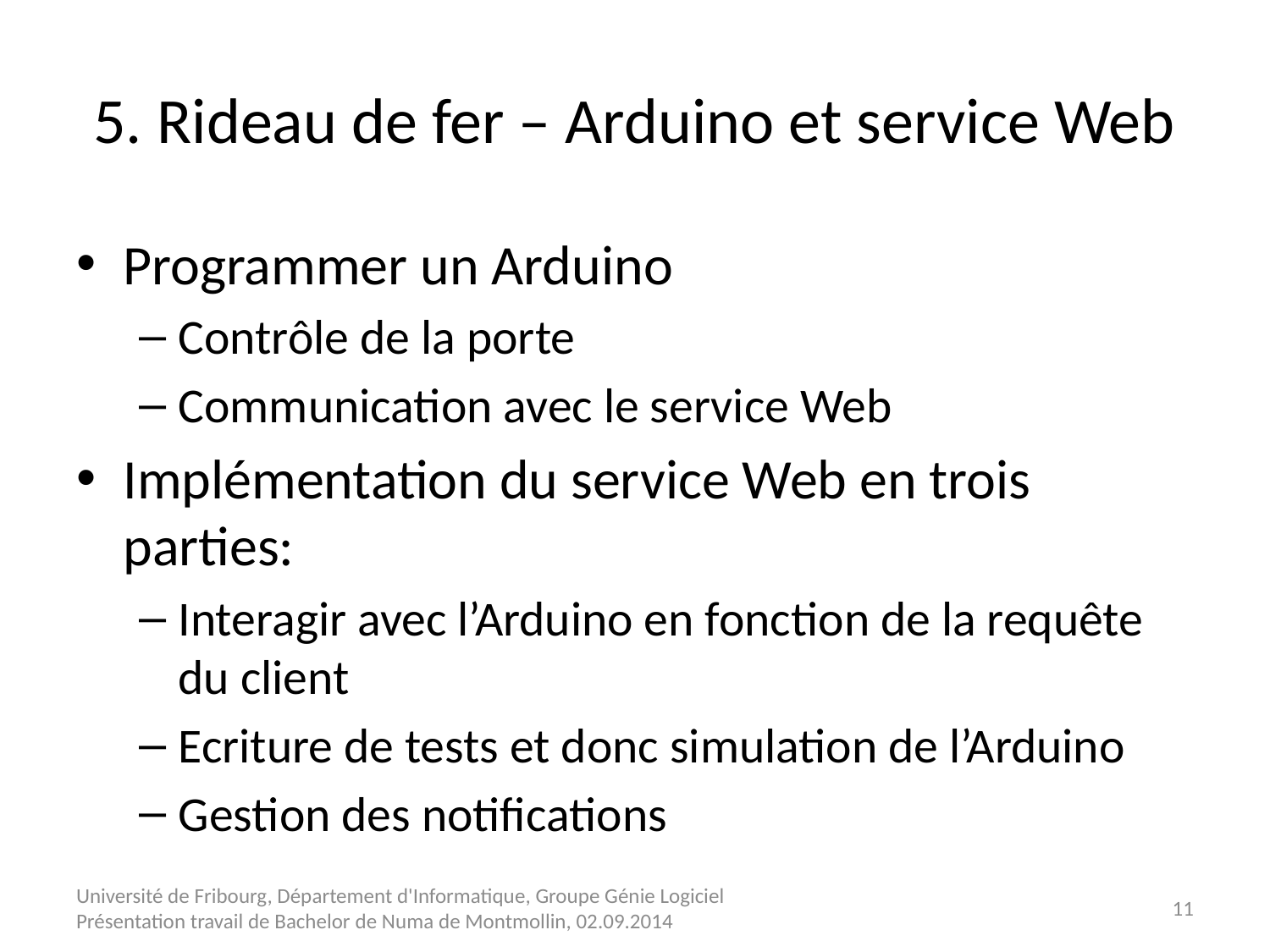

# 5. Rideau de fer – Arduino et service Web
Programmer un Arduino
Contrôle de la porte
Communication avec le service Web
Implémentation du service Web en trois parties:
Interagir avec l’Arduino en fonction de la requête du client
Ecriture de tests et donc simulation de l’Arduino
Gestion des notifications

Université de Fribourg, Département d'Informatique, Groupe Génie Logiciel Présentation travail de Bachelor de Numa de Montmollin, 02.09.2014
11